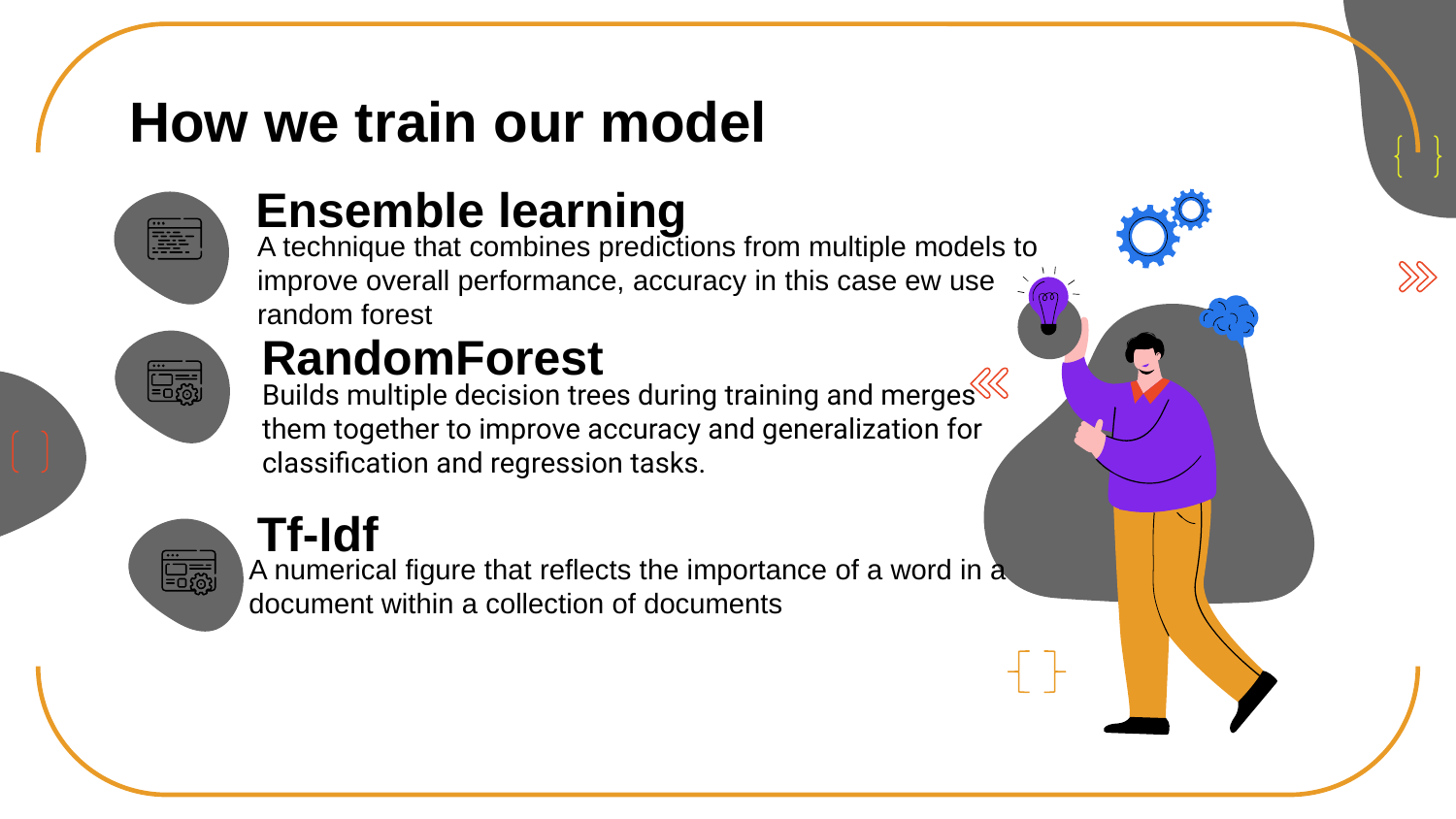

# How we train our model
Ensemble learning

A technique that combines predictions from multiple models to improve overall performance, accuracy in this case ew use random forest

RandomForest

Builds multiple decision trees during training and merges them together to improve accuracy and generalization for classification and regression tasks.
Tf-Idf

A numerical figure that reflects the importance of a word in a document within a collection of documents